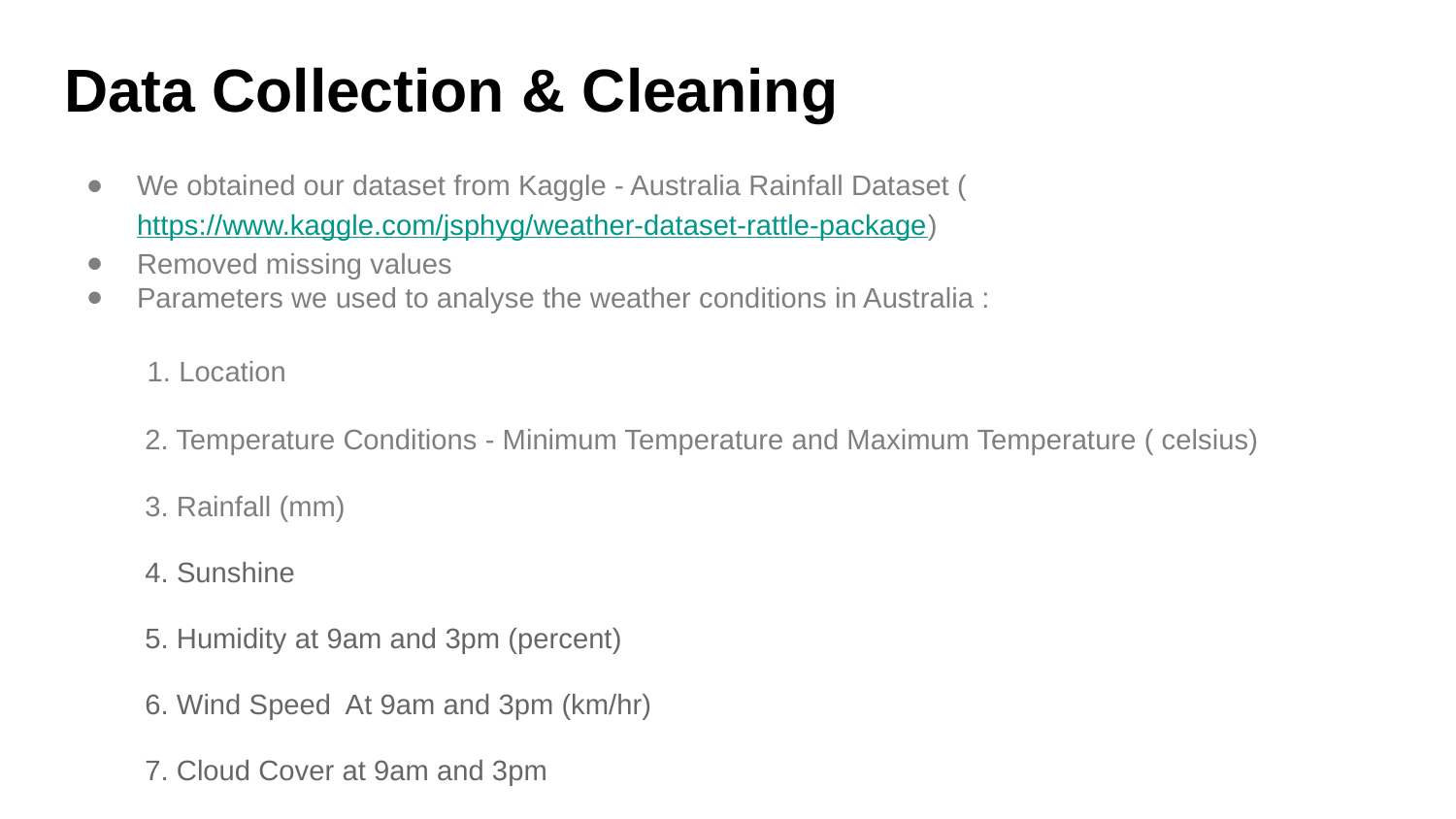

# Data Collection & Cleaning
We obtained our dataset from Kaggle - Australia Rainfall Dataset (https://www.kaggle.com/jsphyg/weather-dataset-rattle-package)
Removed missing values
Parameters we used to analyse the weather conditions in Australia :
 1. Location
 2. Temperature Conditions - Minimum Temperature and Maximum Temperature ( celsius)
 3. Rainfall (mm)
 4. Sunshine
 5. Humidity at 9am and 3pm (percent)
 6. Wind Speed  At 9am and 3pm (km/hr)
 7. Cloud Cover at 9am and 3pm